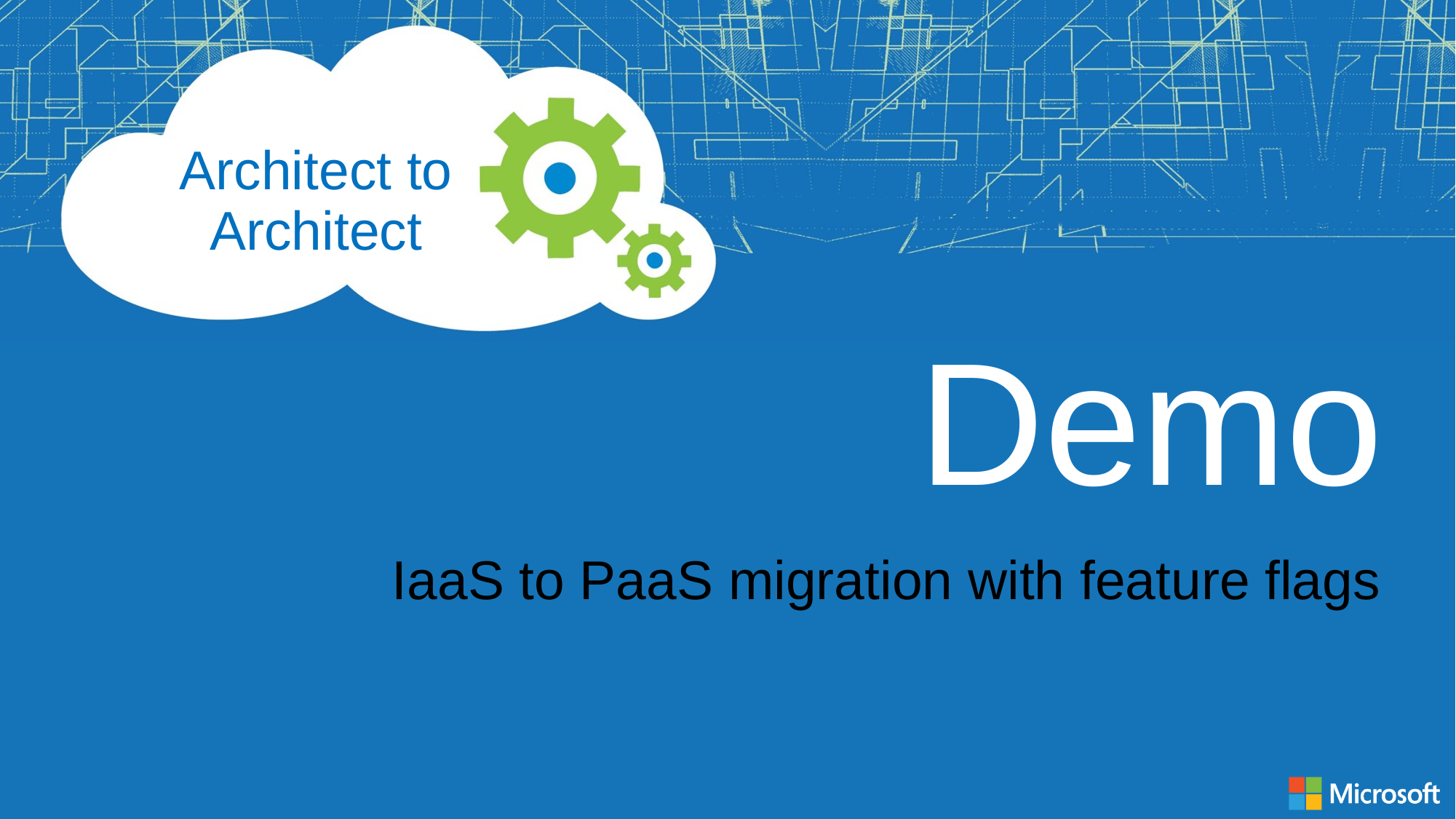

IaaS to PaaS migration with feature flags